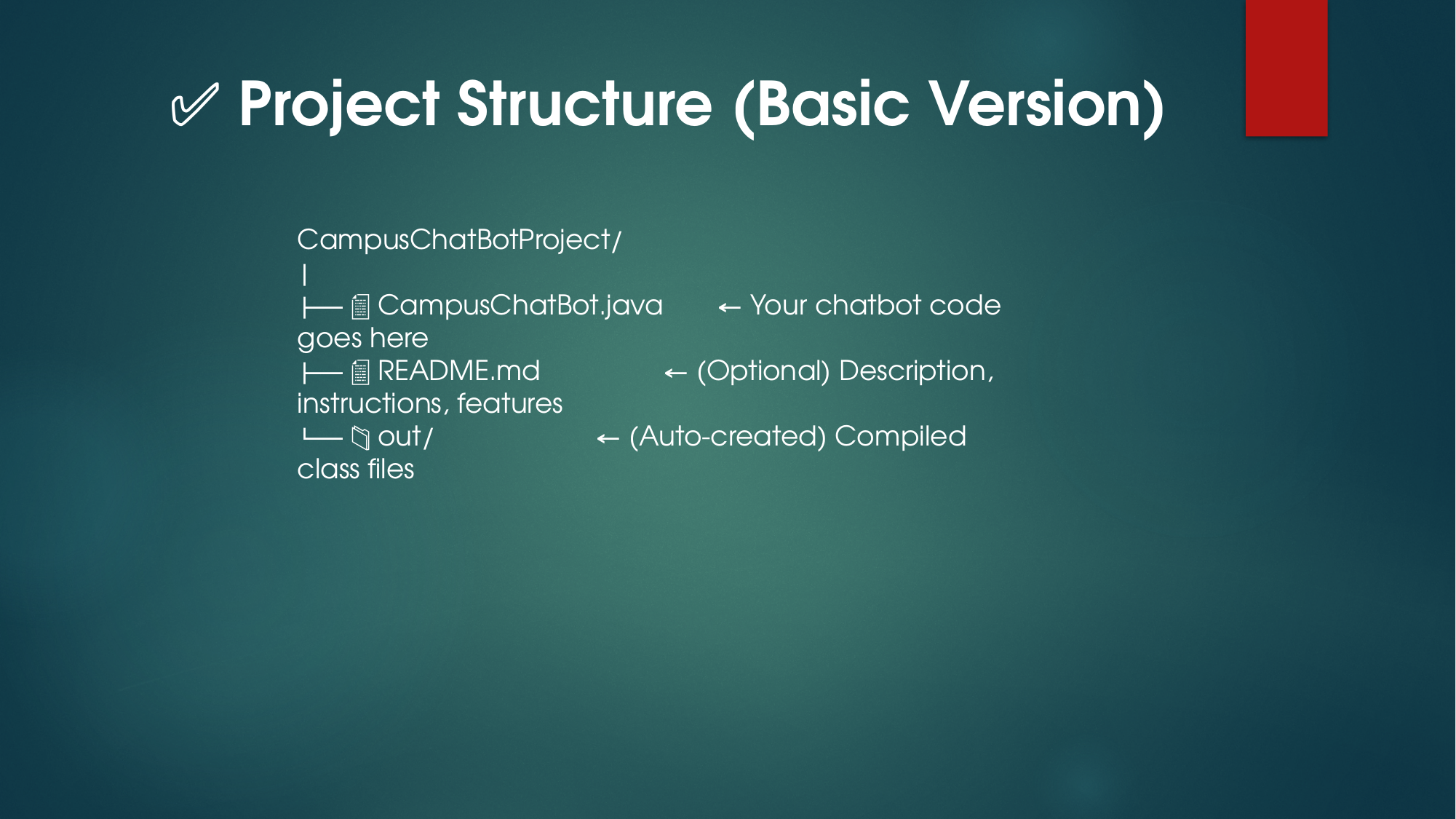

✅ Project Structure (Basic Version)
CampusChatBotProject/
│
├── 📄 CampusChatBot.java       ← Your chatbot code goes here
├── 📄 README.md                ← (Optional) Description, instructions, features
└── 📁 out/                     ← (Auto-created) Compiled class files